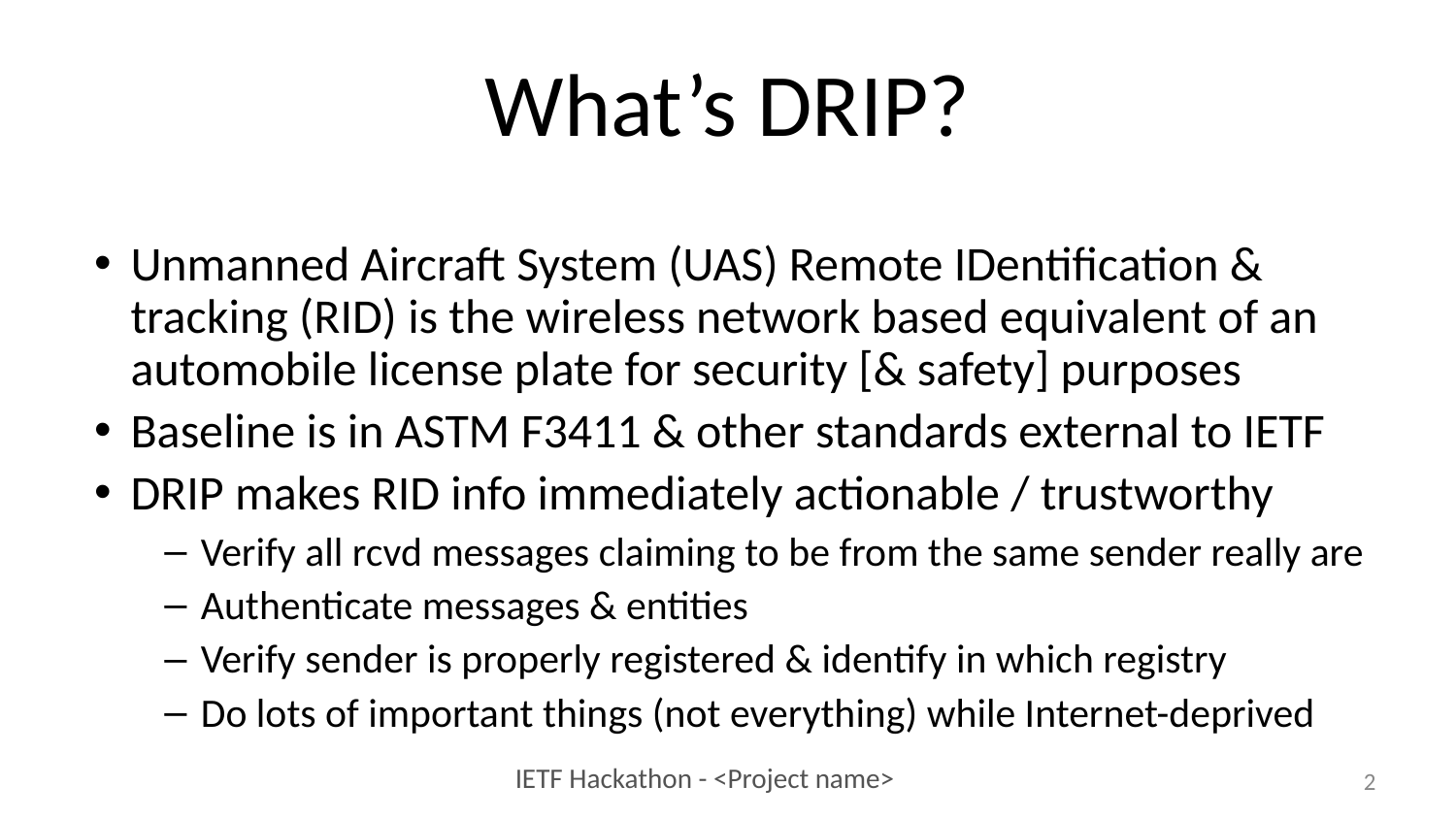

# What’s DRIP?
Unmanned Aircraft System (UAS) Remote IDentification & tracking (RID) is the wireless network based equivalent of an automobile license plate for security [& safety] purposes
Baseline is in ASTM F3411 & other standards external to IETF
DRIP makes RID info immediately actionable / trustworthy
Verify all rcvd messages claiming to be from the same sender really are
Authenticate messages & entities
Verify sender is properly registered & identify in which registry
Do lots of important things (not everything) while Internet-deprived

2